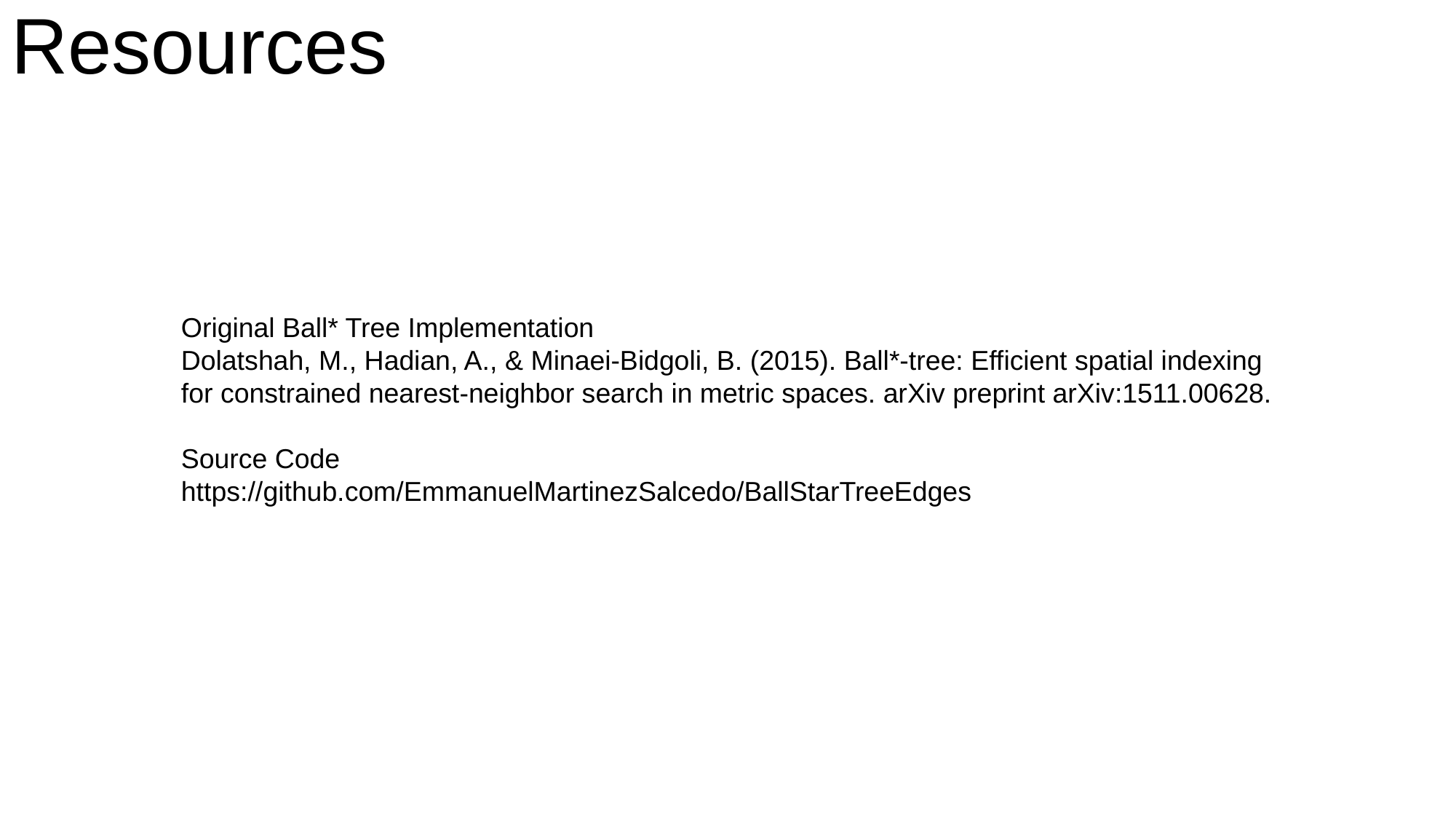

# Resources
Original Ball* Tree Implementation
Dolatshah, M., Hadian, A., & Minaei-Bidgoli, B. (2015). Ball*-tree: Efficient spatial indexing for constrained nearest-neighbor search in metric spaces. arXiv preprint arXiv:1511.00628.

Source Code
https://github.com/EmmanuelMartinezSalcedo/BallStarTreeEdges